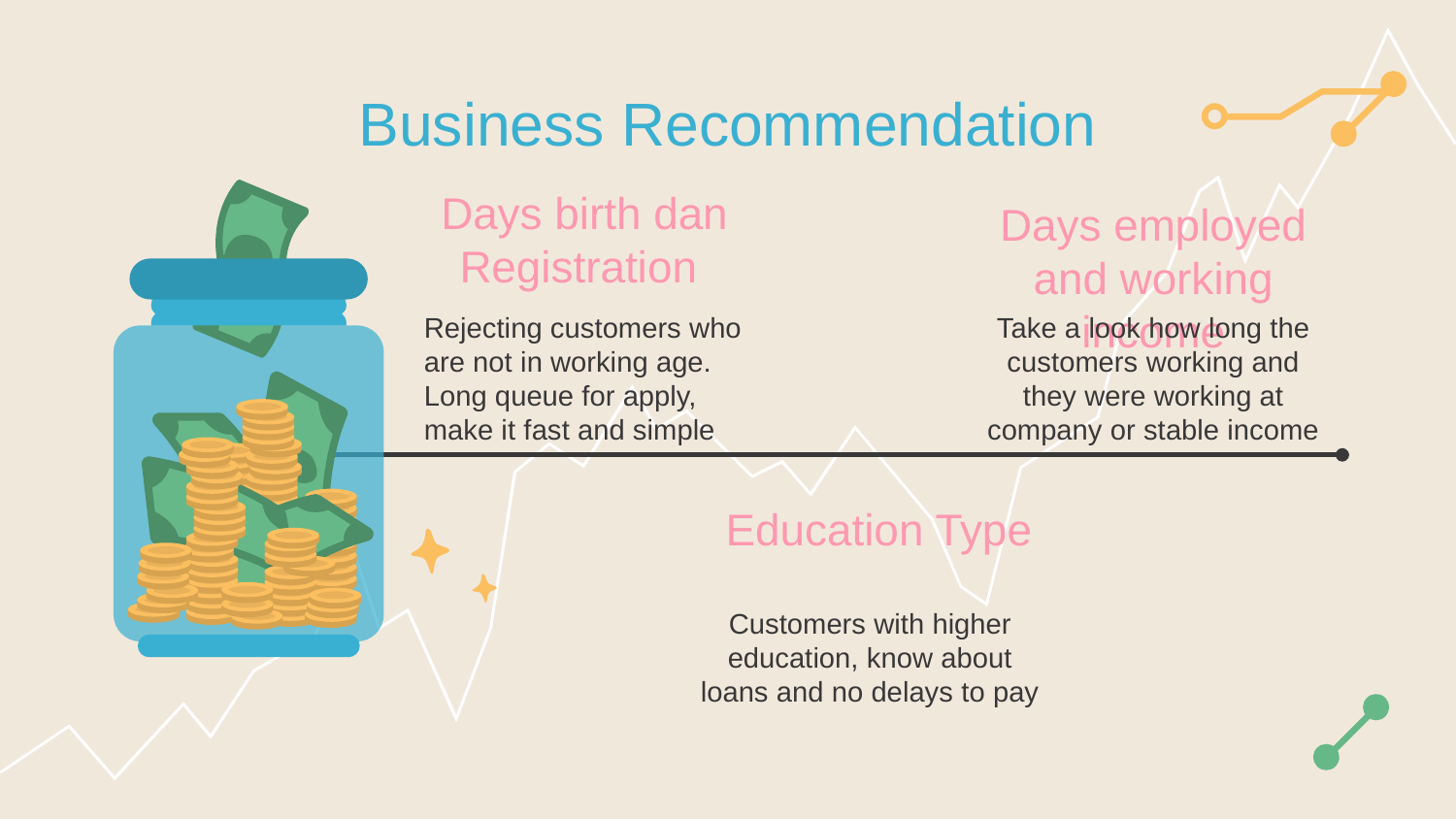

# Business Recommendation
Days birth dan Registration

Days employed and working income
Rejecting customers who are not in working age.
Long queue for apply, make it fast and simple
Take a look how long the customers working and they were working at company or stable income

Education Type

Customers with higher education, know about loans and no delays to pay